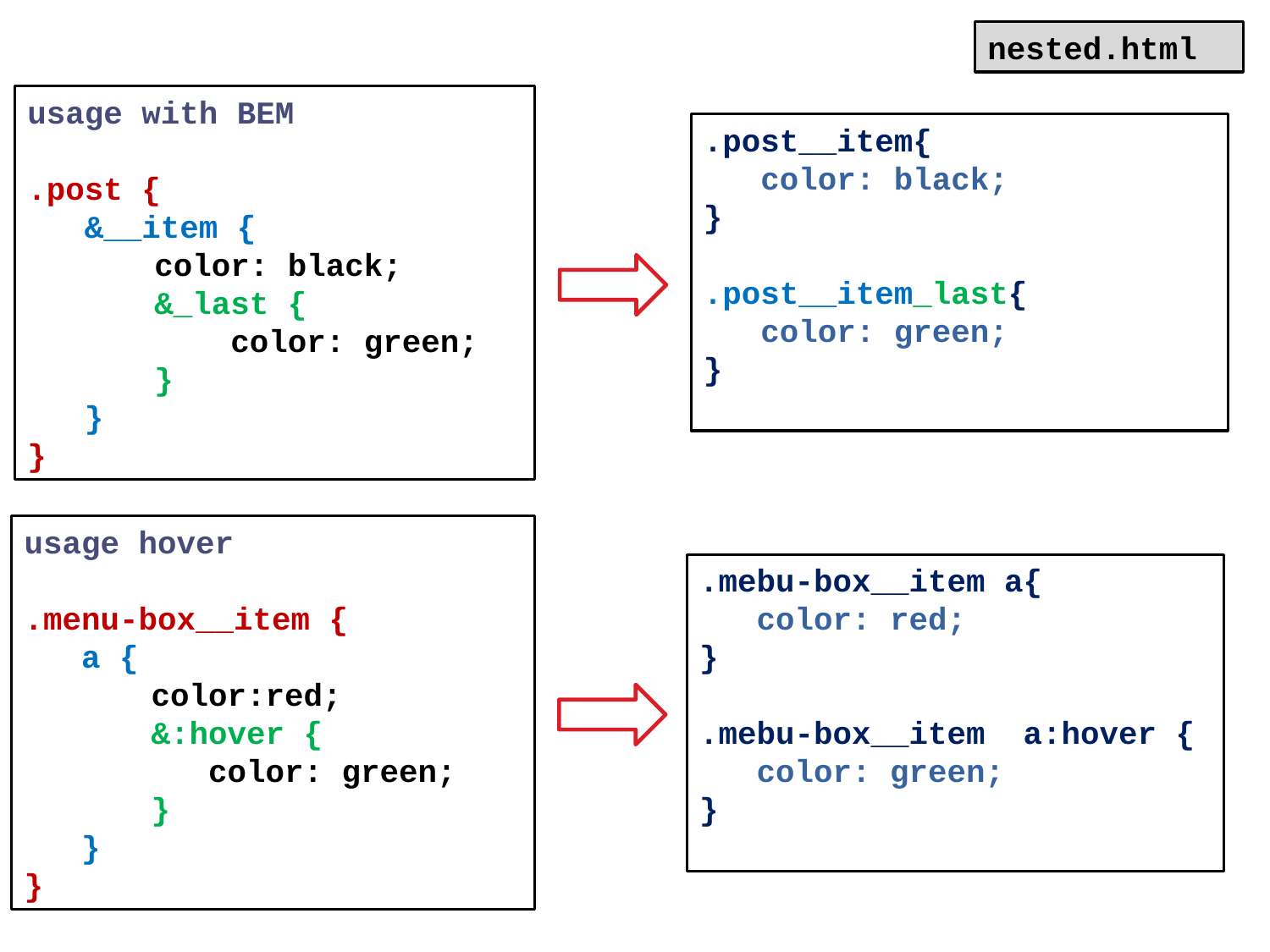

nested.html
usage with BEM

.post {
   &__item {
	color: black;
	&_last {
	    color: green;
	}
   }
}
.post__item{
   color: black;
}

.post__item_last{
   color: green;
}

usage hover

.menu-box__item {
   a {
	color:red;
	&:hover {
	   color: green;
	}
   }
}
.mebu-box__item a{
   color: red;
}

.mebu-box__item  a:hover {
   color: green;
}